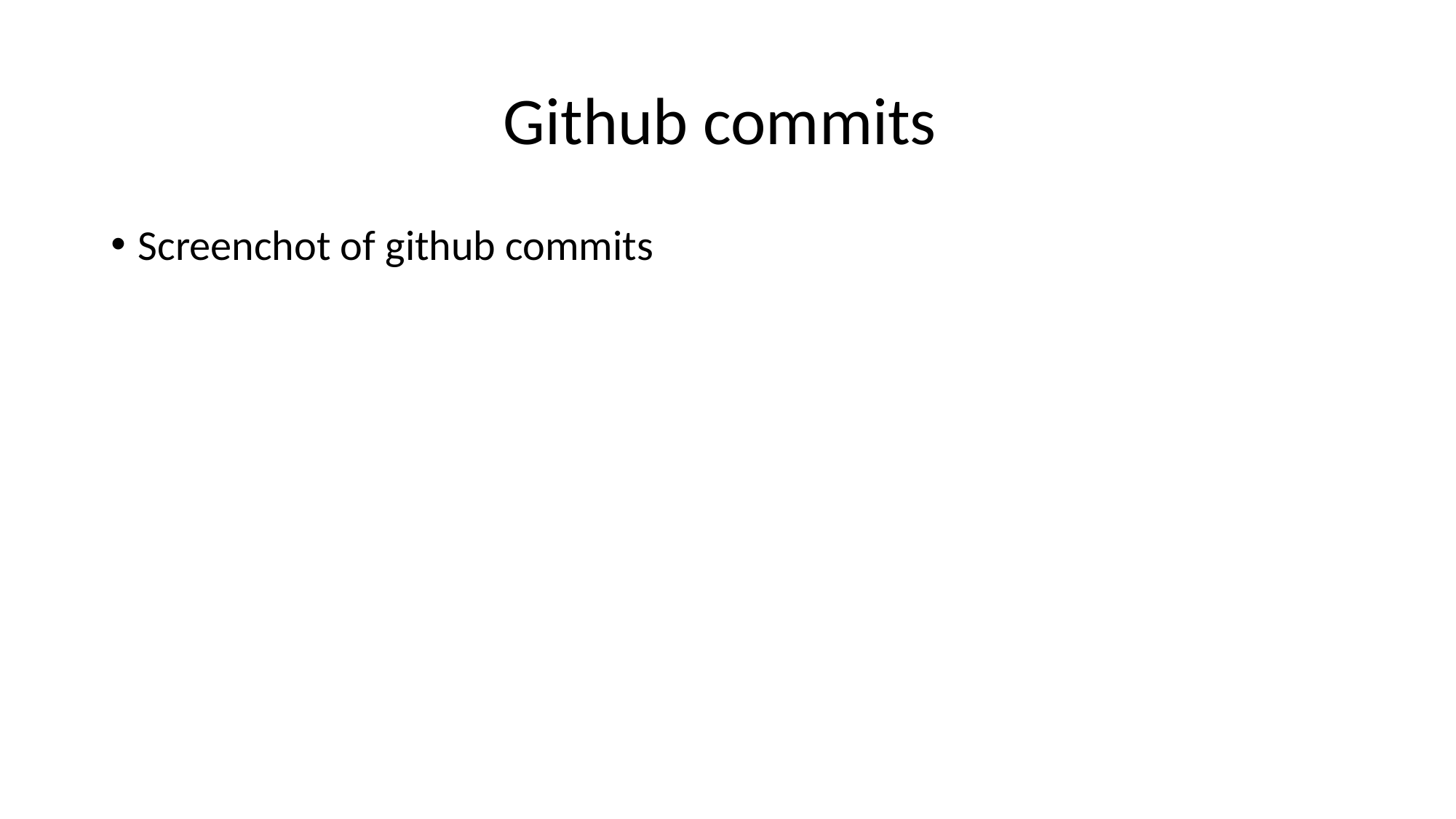

# Github commits
Screenchot of github commits